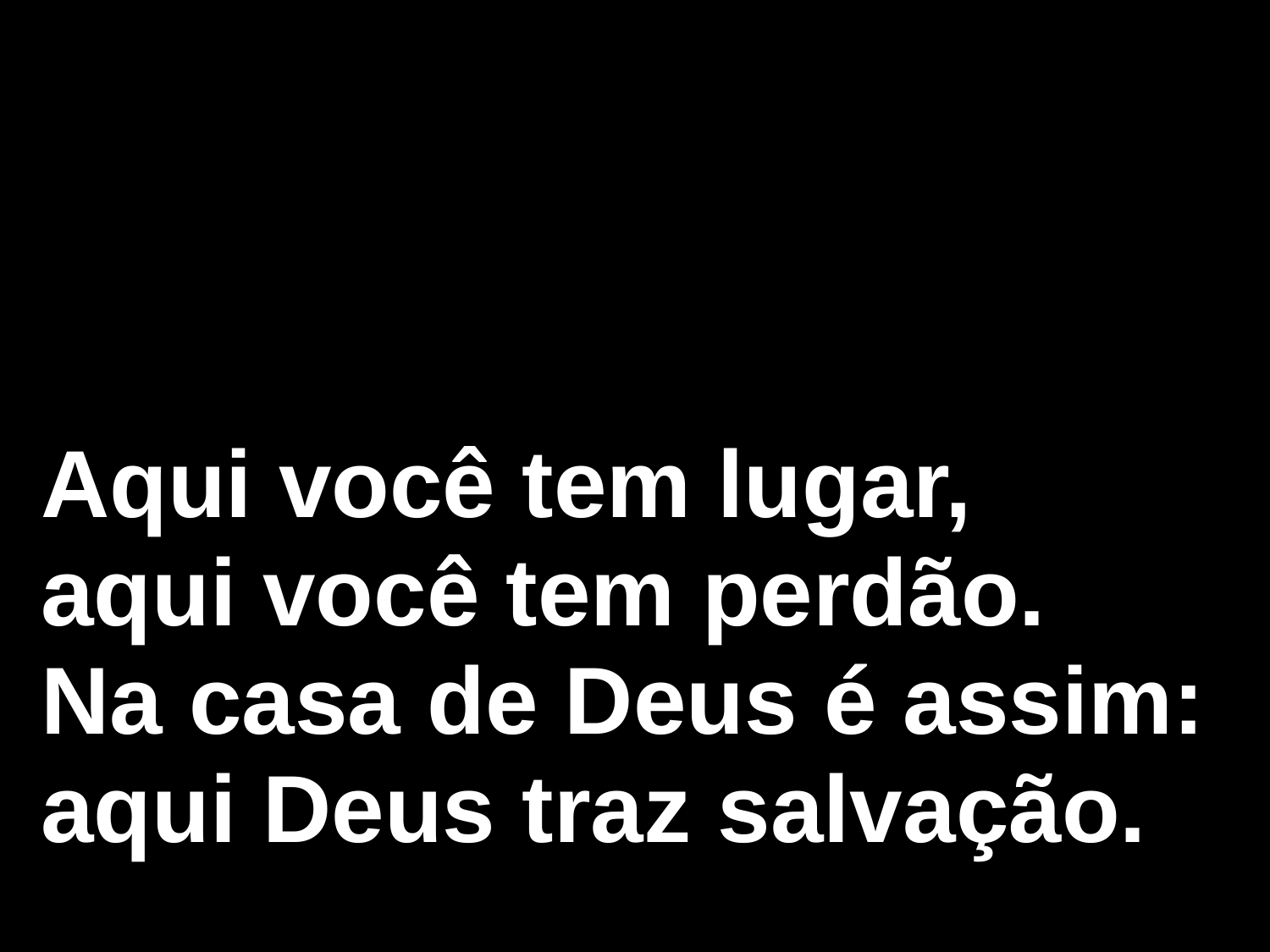

Aqui você tem lugar,
aqui você tem perdão.
Na casa de Deus é assim:
aqui Deus traz salvação.